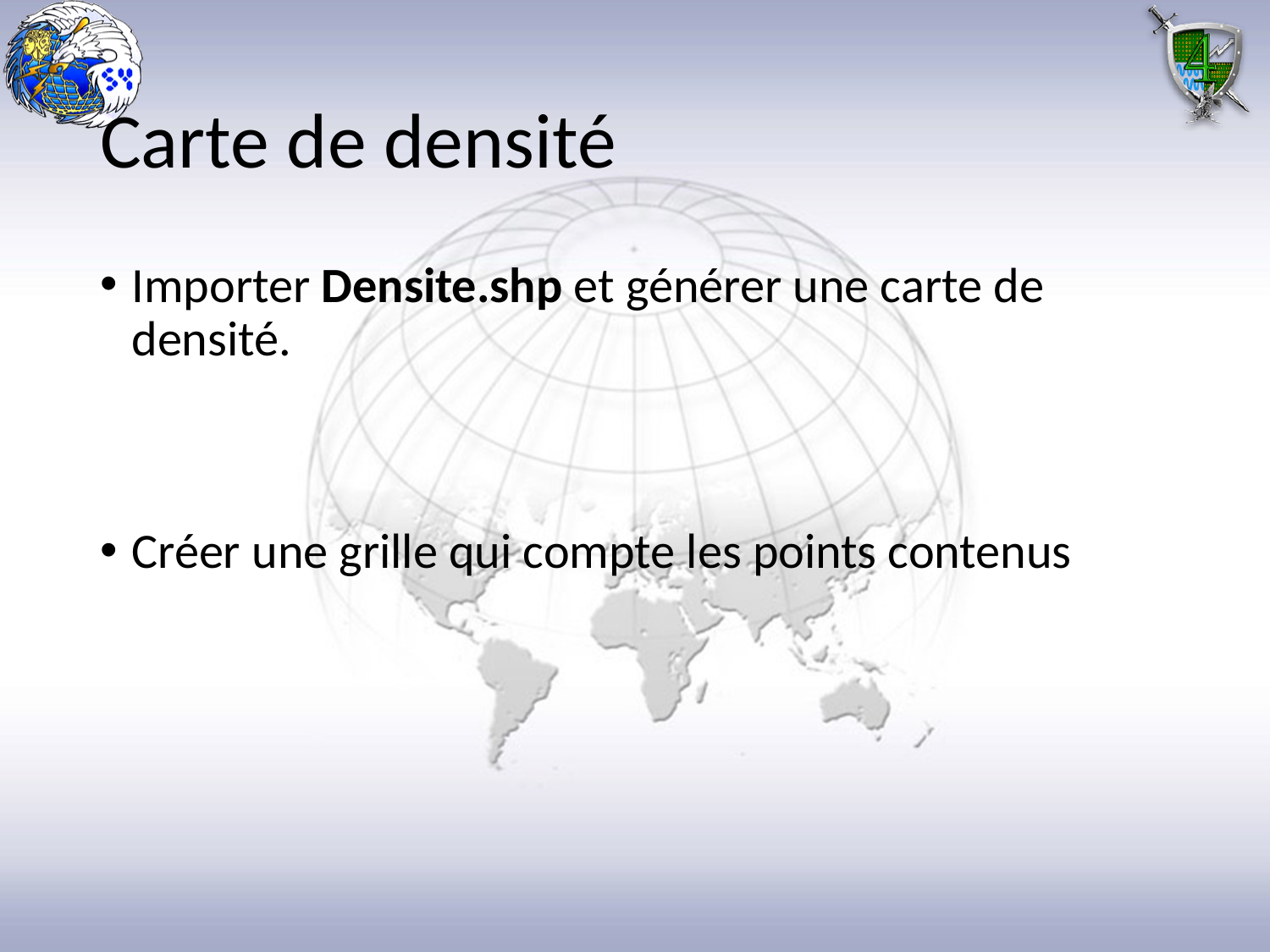

# Carte de densité
Importer Densite.shp et générer une carte de densité.

Créer une grille qui compte les points contenus